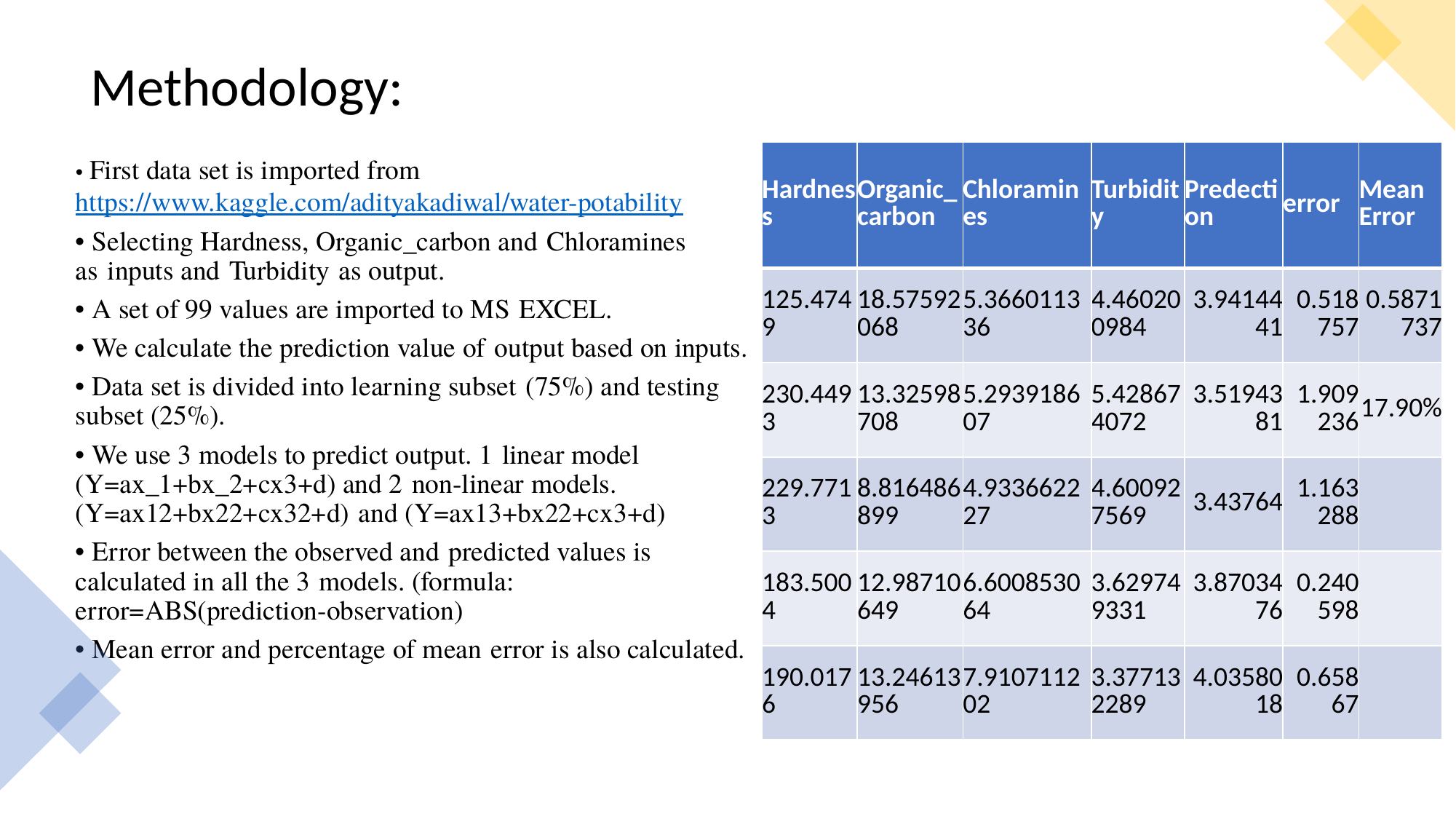

# Methodology:
| Hardness | Organic\_carbon | Chloramines | Turbidity | Predection | error | Mean Error |
| --- | --- | --- | --- | --- | --- | --- |
| 125.4749 | 18.57592068 | 5.366011336 | 4.460200984 | 3.9414441 | 0.518757 | 0.5871737 |
| 230.4493 | 13.32598708 | 5.293918607 | 5.428674072 | 3.5194381 | 1.909236 | 17.90% |
| 229.7713 | 8.816486899 | 4.933662227 | 4.600927569 | 3.43764 | 1.163288 |  |
| 183.5004 | 12.98710649 | 6.600853064 | 3.629749331 | 3.8703476 | 0.240598 |  |
| 190.0176 | 13.24613956 | 7.910711202 | 3.377132289 | 4.0358018 | 0.65867 |  |
• First data set is imported from https://www.kaggle.com/adityakadiwal/water-potability
• Selecting Hardness, Organic_carbon and Chloramines as inputs and Turbidity as output.
• A set of 99 values are imported to MS EXCEL.
• We calculate the prediction value of output based on inputs.
• Data set is divided into learning subset (75%) and testing subset (25%).
• We use 3 models to predict output. 1 linear model (Y=ax_1+bx_2+cx3+d) and 2 non-linear models.(Y=ax12+bx22+cx32+d) and (Y=ax13+bx22+cx3+d)
• Error between the observed and predicted values is calculated in all the 3 models. (formula: error=ABS(prediction-observation)
• Mean error and percentage of mean error is also calculated.